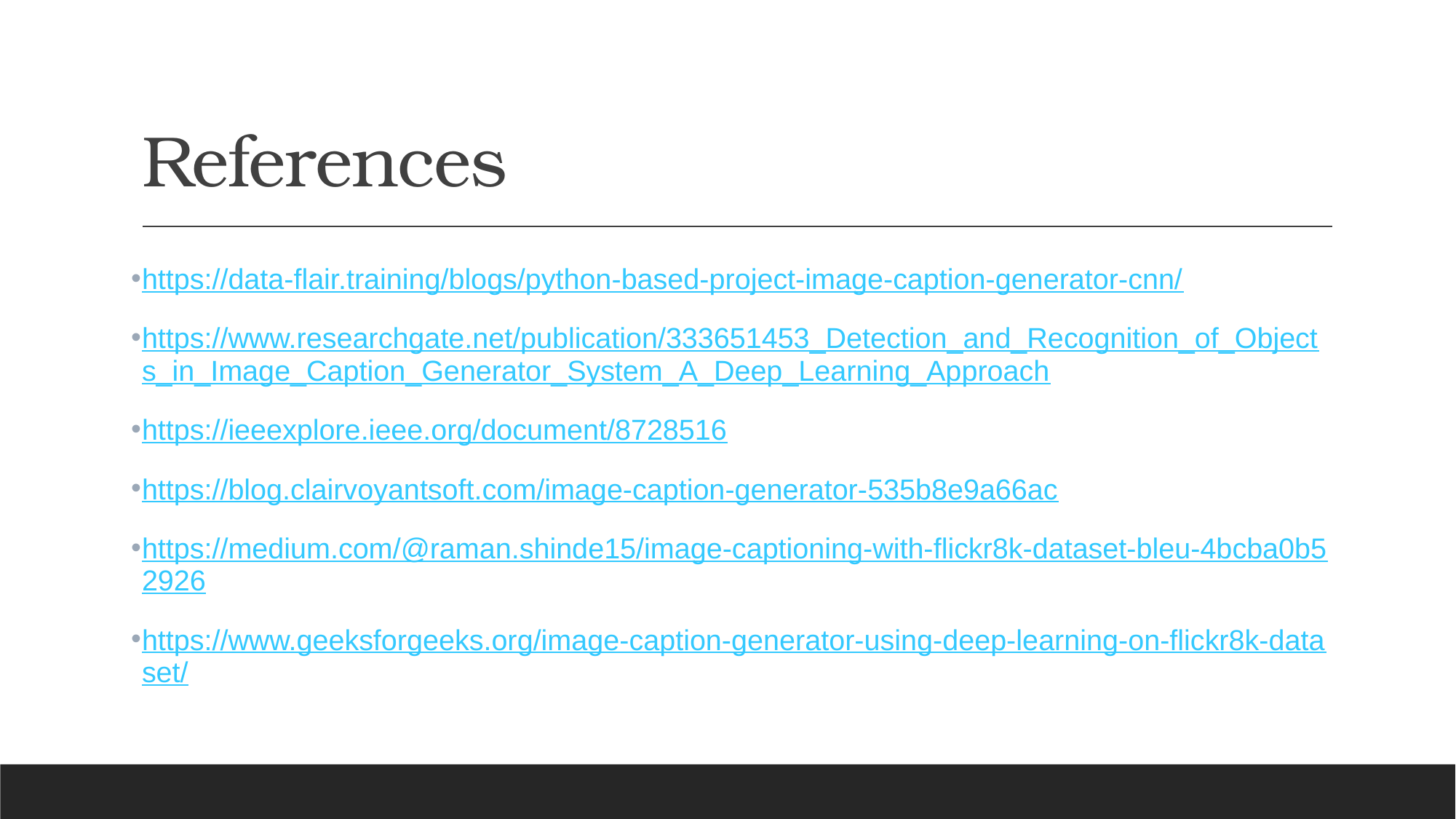

# References
https://data-flair.training/blogs/python-based-project-image-caption-generator-cnn/
https://www.researchgate.net/publication/333651453_Detection_and_Recognition_of_Objects_in_Image_Caption_Generator_System_A_Deep_Learning_Approach
https://ieeexplore.ieee.org/document/8728516
https://blog.clairvoyantsoft.com/image-caption-generator-535b8e9a66ac
https://medium.com/@raman.shinde15/image-captioning-with-flickr8k-dataset-bleu-4bcba0b52926
https://www.geeksforgeeks.org/image-caption-generator-using-deep-learning-on-flickr8k-dataset/